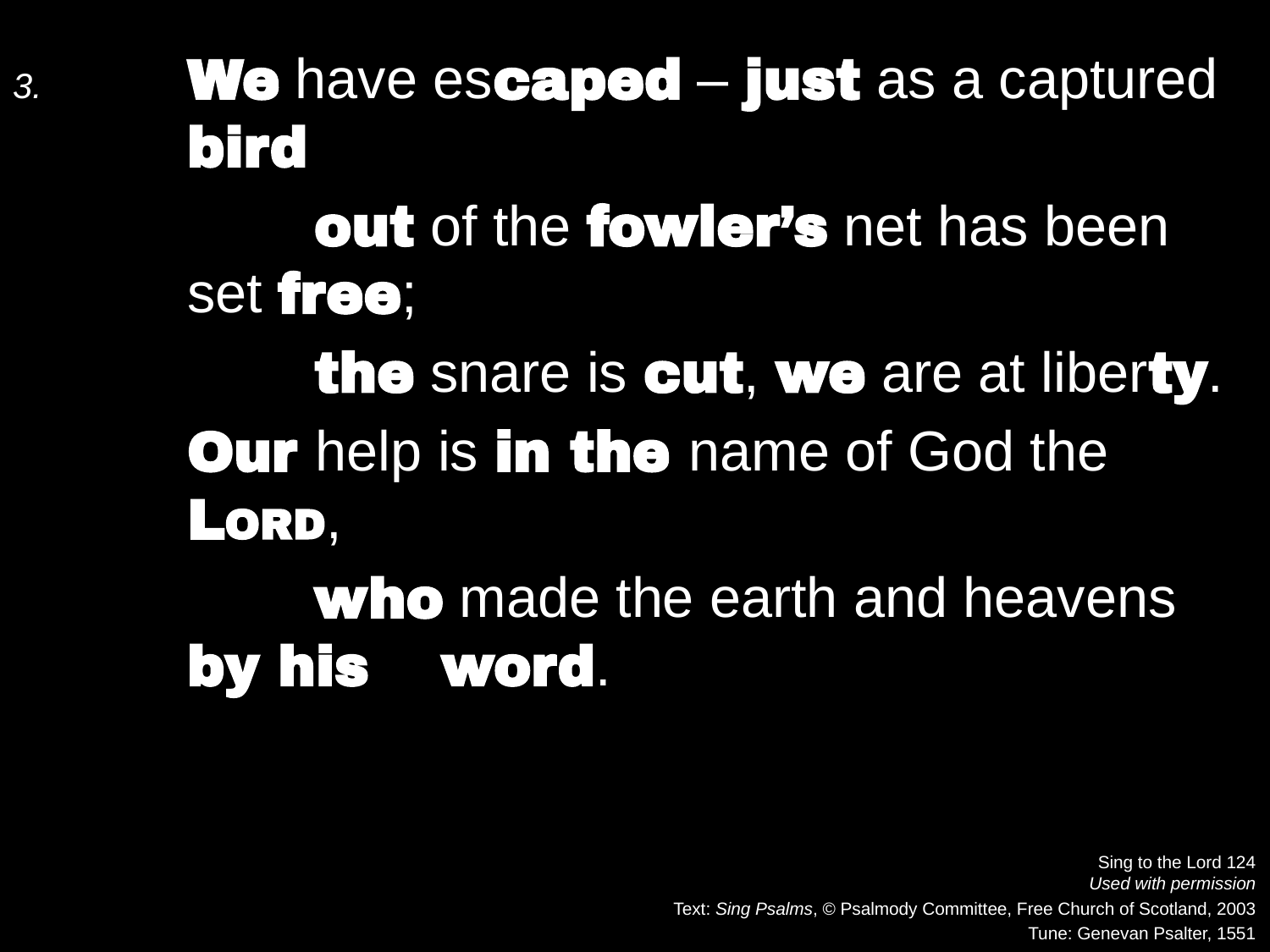

3.	We have escaped – just as a captured bird
		out of the fowler’s net has been set free;
		the snare is cut, we are at liberty.
	Our help is in the name of God the Lord,
		who made the earth and heavens by his 	word.
Sing to the Lord 124
Used with permission
Text: Sing Psalms, © Psalmody Committee, Free Church of Scotland, 2003
Tune: Genevan Psalter, 1551